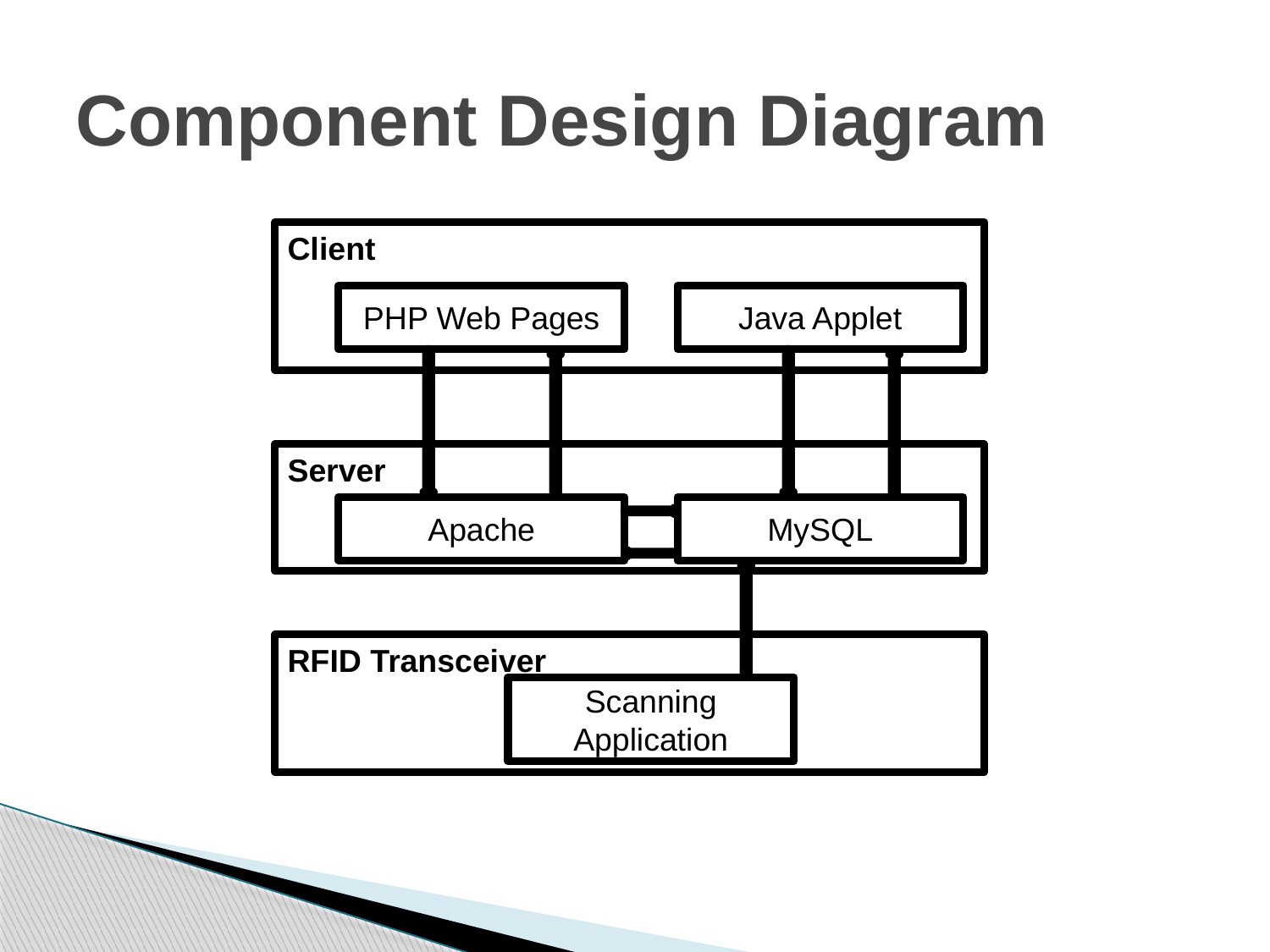

# Component Design Diagram
Client
PHP Web Pages
Java Applet

Server
Apache
MySQL

RFID Transceiver
Scanning Application